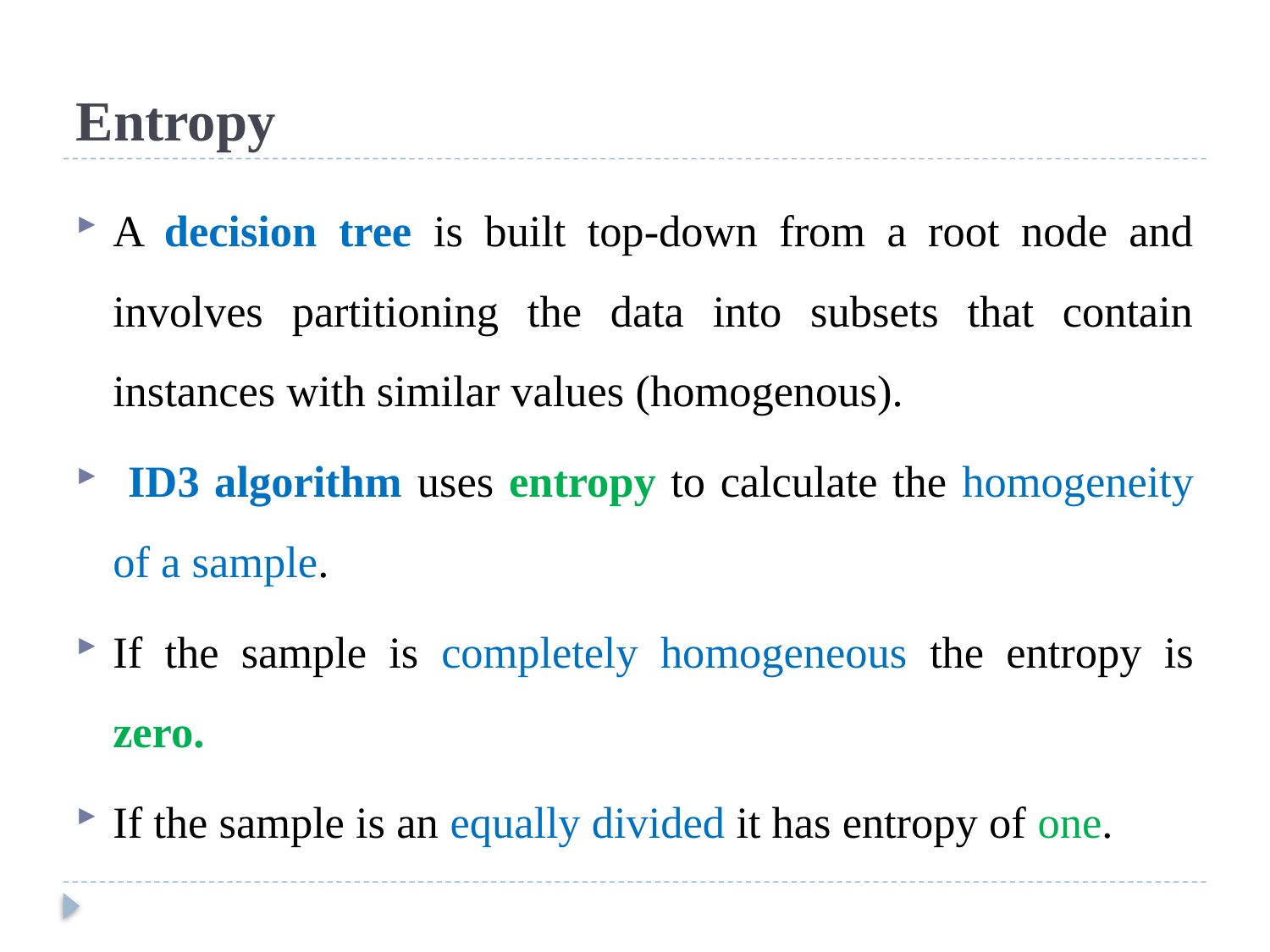

# Entropy
A decision tree is built top-down from a root node and involves partitioning the data into subsets that contain instances with similar values (homogenous).
 ID3 algorithm uses entropy to calculate the homogeneity of a sample.
If the sample is completely homogeneous the entropy is zero.
If the sample is an equally divided it has entropy of one.